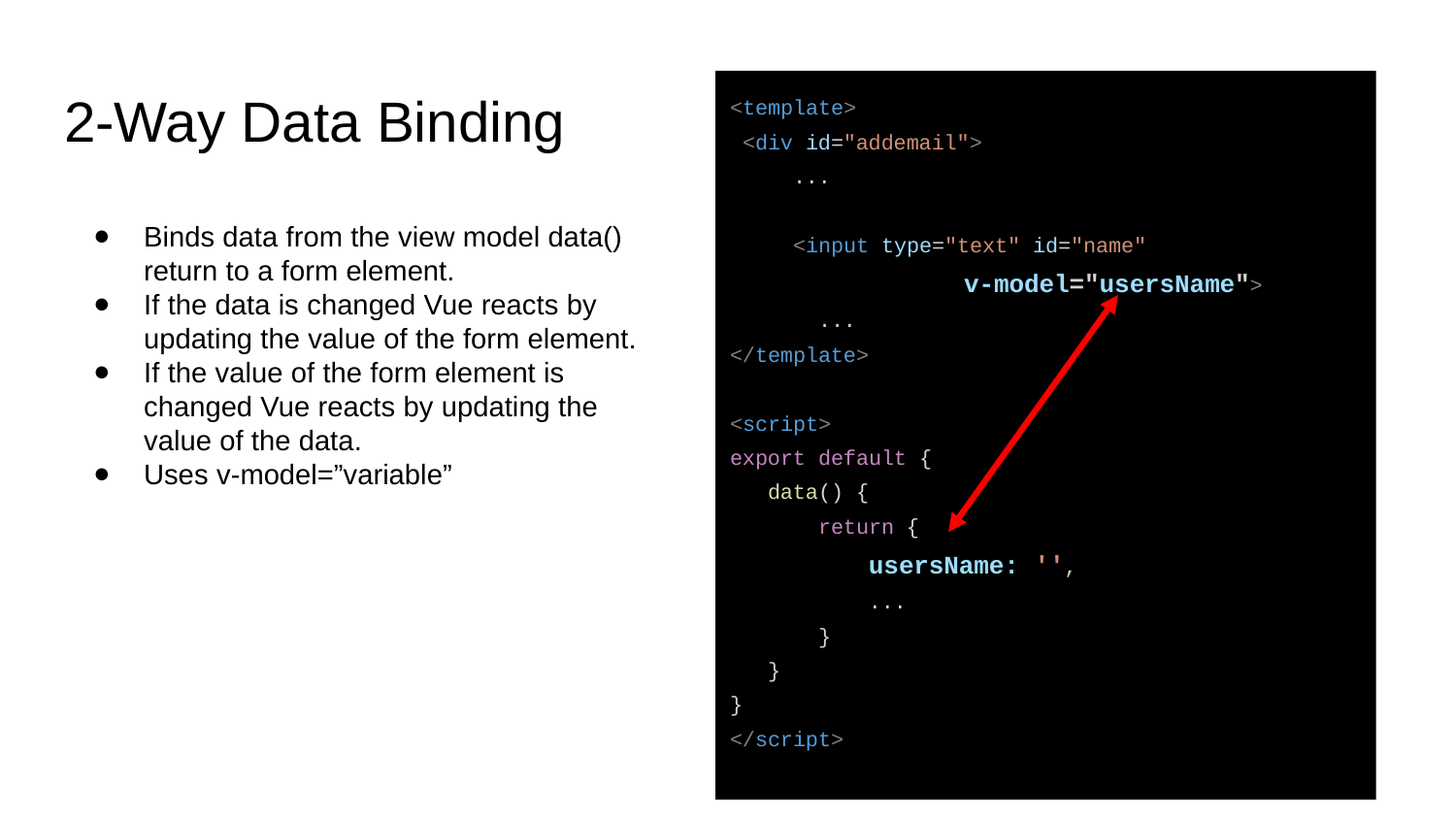

# 2-Way Data Binding
<template>
 <div id="addemail">
     ...

     <input type="text" id="name"
       v-model="usersName">
       ...
</template>

<script>
export default {
   data() {
       return {
           usersName: '',
           ...
       }
   }
}
</script>

Binds data from the view model data() return to a form element.
If the data is changed Vue reacts by updating the value of the form element.
If the value of the form element is changed Vue reacts by updating the value of the data.
Uses v-model=”variable”